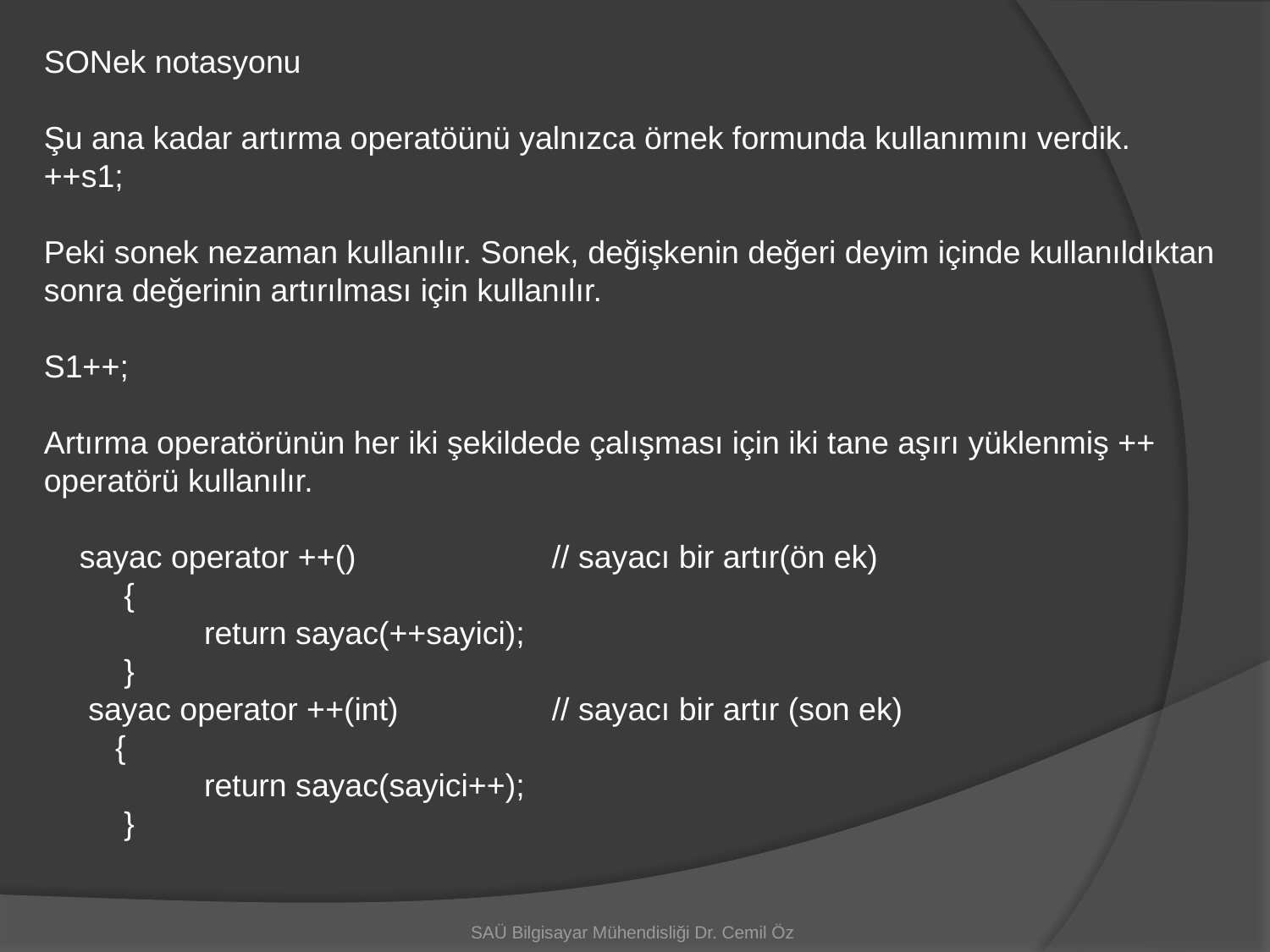

SONek notasyonu

Şu ana kadar artırma operatöünü yalnızca örnek formunda kullanımını verdik.
++s1;

Peki sonek nezaman kullanılır. Sonek, değişkenin değeri deyim içinde kullanıldıktan sonra değerinin artırılması için kullanılır.

S1++;

Artırma operatörünün her iki şekildede çalışması için iki tane aşırı yüklenmiş ++ operatörü kullanılır.

    sayac operator ++()		// sayacı bir artır(ön ek)
         {
                  return sayac(++sayici);
         }
     sayac operator ++(int)		// sayacı bir artır (son ek)
        {
                  return sayac(sayici++);
         }
SAÜ Bilgisayar Mühendisliği Dr. Cemil Öz